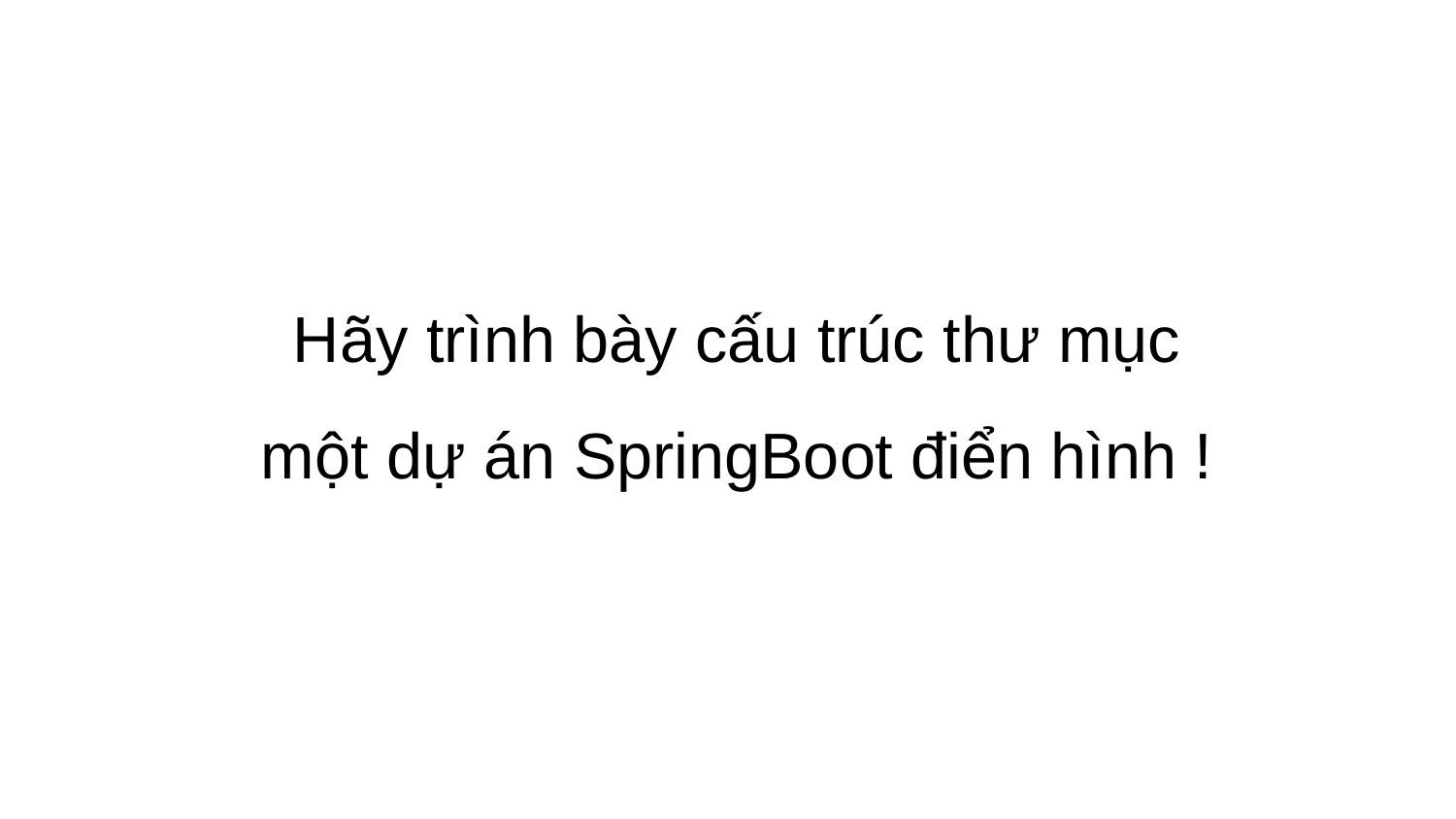

Hãy trình bày cấu trúc thư mục
một dự án SpringBoot điển hình !